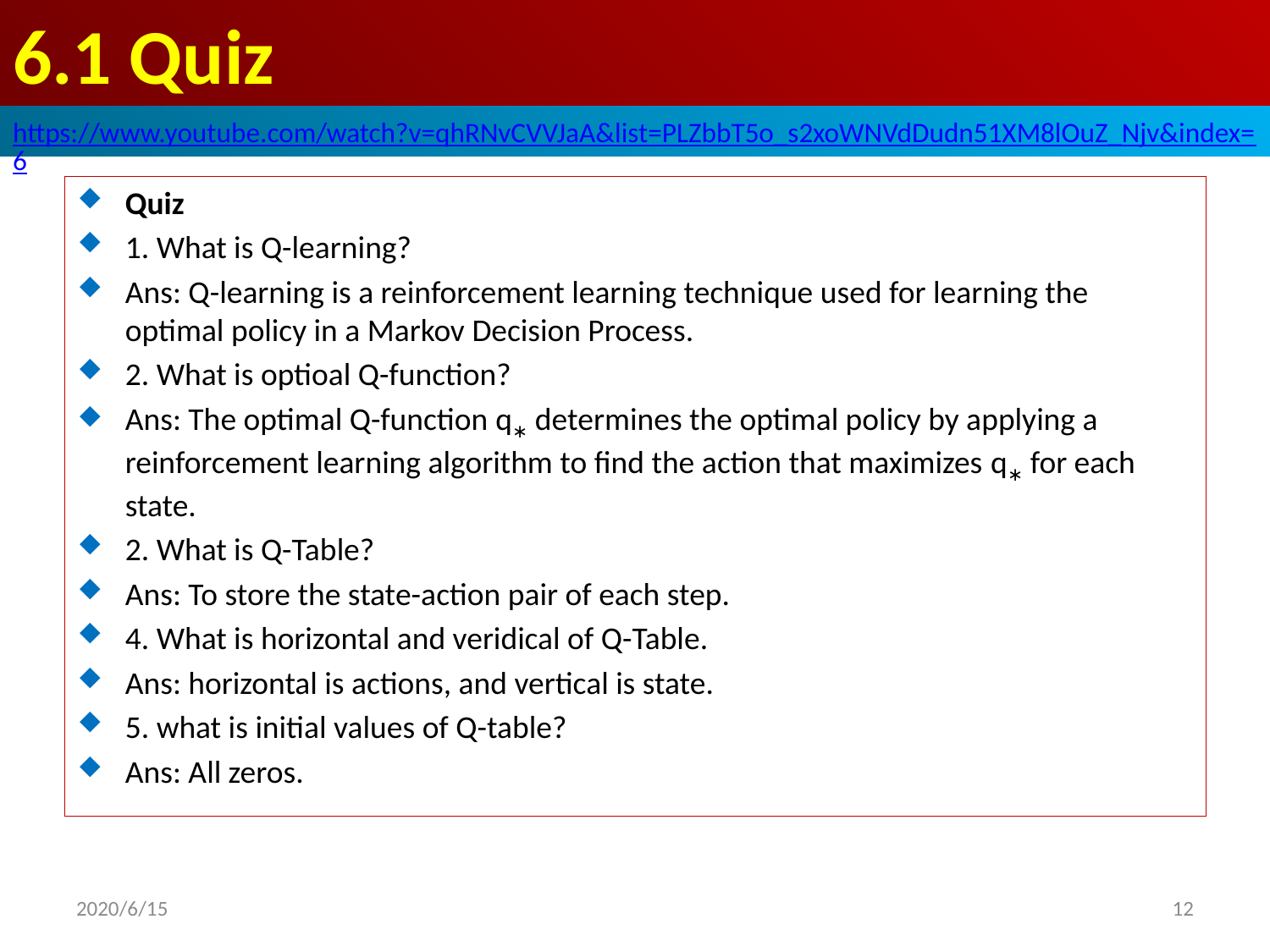

# 6.1 Quiz
https://www.youtube.com/watch?v=qhRNvCVVJaA&list=PLZbbT5o_s2xoWNVdDudn51XM8lOuZ_Njv&index=6
Quiz
1. What is Q-learning?
Ans: Q-learning is a reinforcement learning technique used for learning the optimal policy in a Markov Decision Process.
2. What is optioal Q-function?
Ans: The optimal Q-function q∗ determines the optimal policy by applying a reinforcement learning algorithm to find the action that maximizes q∗ for each state.
2. What is Q-Table?
Ans: To store the state-action pair of each step.
4. What is horizontal and veridical of Q-Table.
Ans: horizontal is actions, and vertical is state.
5. what is initial values of Q-table?
Ans: All zeros.
2020/6/15
12